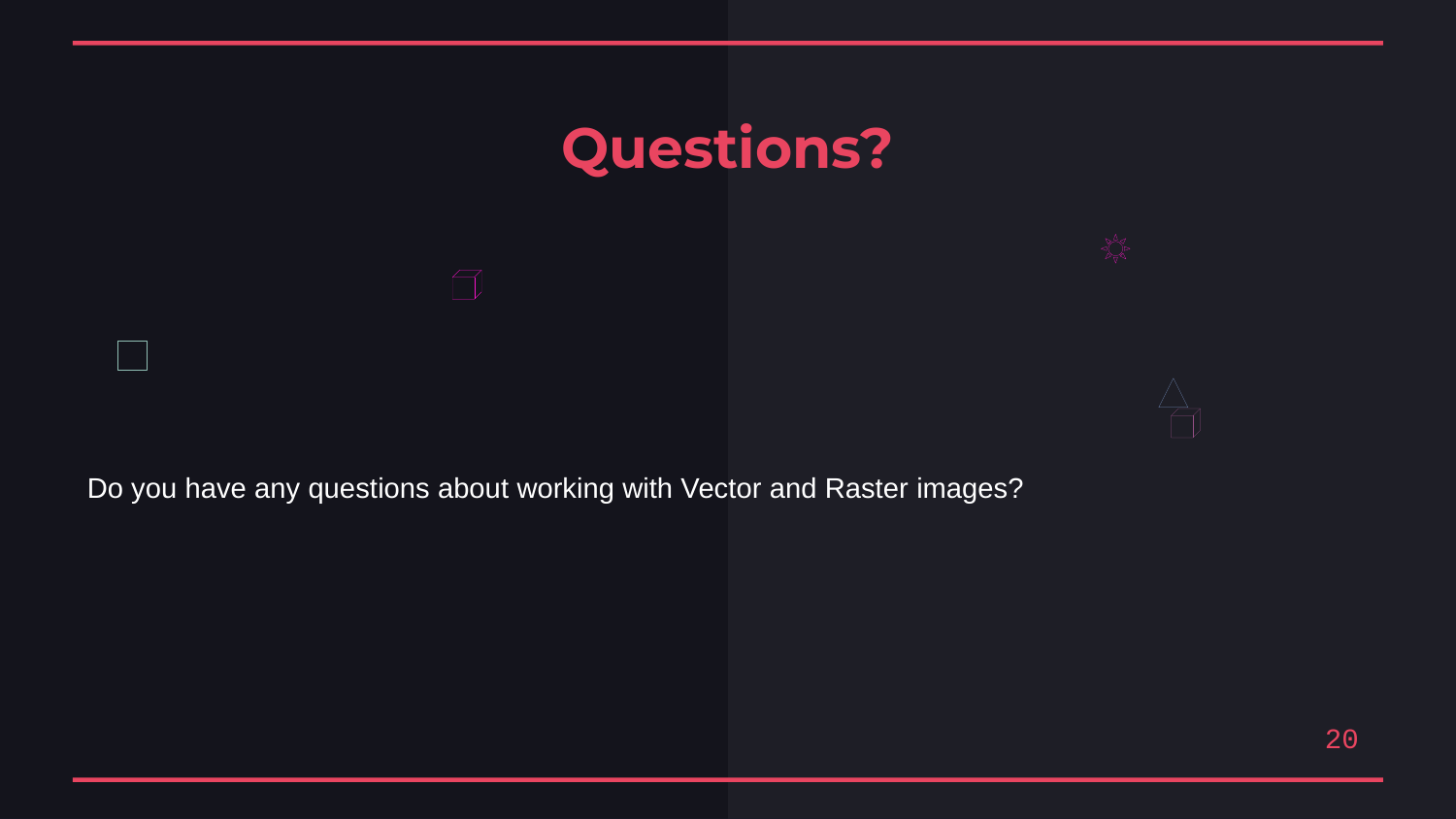

Questions?

Do you have any questions about working with Vector and Raster images?

20